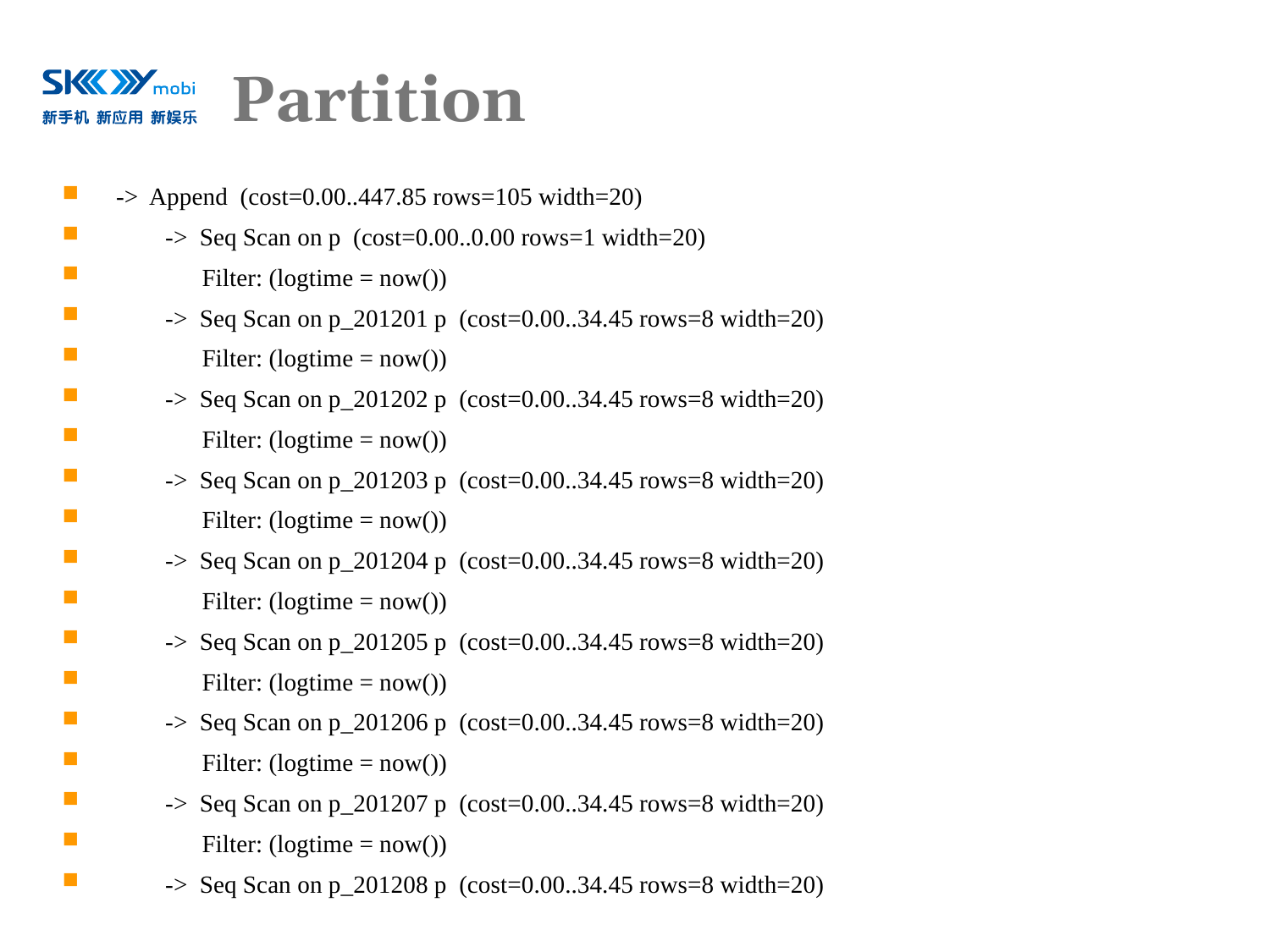

# Partition
 ->  Append  (cost=0.00..447.85 rows=105 width=20)
         ->  Seq Scan on p  (cost=0.00..0.00 rows=1 width=20)
               Filter: (logtime = now())
         ->  Seq Scan on p_201201 p  (cost=0.00..34.45 rows=8 width=20)
               Filter: (logtime = now())
         ->  Seq Scan on p_201202 p  (cost=0.00..34.45 rows=8 width=20)
               Filter: (logtime = now())
         ->  Seq Scan on p_201203 p  (cost=0.00..34.45 rows=8 width=20)
               Filter: (logtime = now())
         ->  Seq Scan on p_201204 p  (cost=0.00..34.45 rows=8 width=20)
               Filter: (logtime = now())
         ->  Seq Scan on p_201205 p  (cost=0.00..34.45 rows=8 width=20)
               Filter: (logtime = now())
         ->  Seq Scan on p_201206 p  (cost=0.00..34.45 rows=8 width=20)
               Filter: (logtime = now())
         ->  Seq Scan on p_201207 p  (cost=0.00..34.45 rows=8 width=20)
               Filter: (logtime = now())
         ->  Seq Scan on p_201208 p  (cost=0.00..34.45 rows=8 width=20)